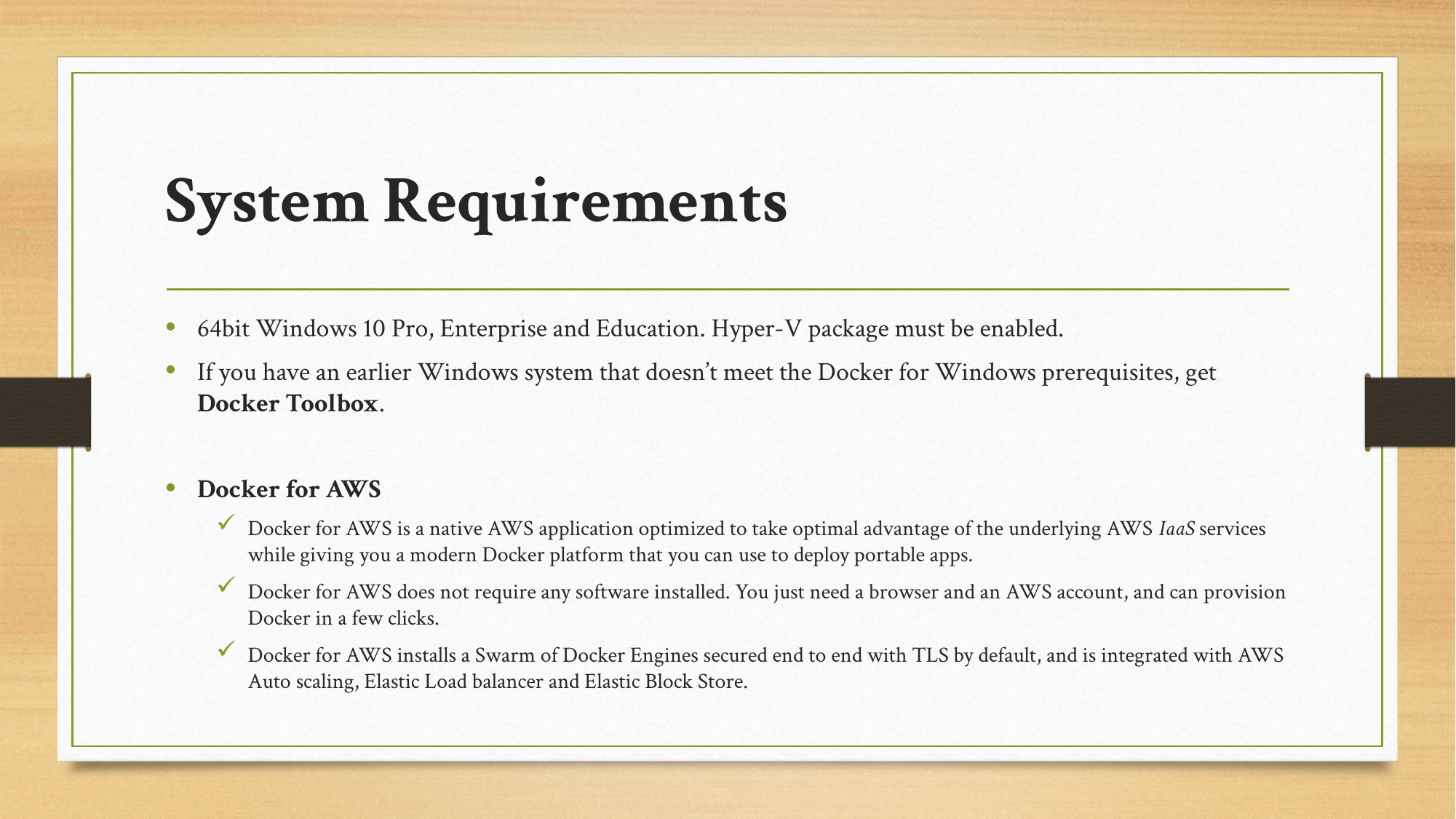

# System Requirements
64bit Windows 10 Pro, Enterprise and Education. Hyper-V package must be enabled.
If you have an earlier Windows system that doesn’t meet the Docker for Windows prerequisites, get Docker Toolbox.

Docker for AWS
Docker for AWS is a native AWS application optimized to take optimal advantage of the underlying AWS IaaS services while giving you a modern Docker platform that you can use to deploy portable apps.
Docker for AWS does not require any software installed. You just need a browser and an AWS account, and can provision Docker in a few clicks.
Docker for AWS installs a Swarm of Docker Engines secured end to end with TLS by default, and is integrated with AWS Auto scaling, Elastic Load balancer and Elastic Block Store.